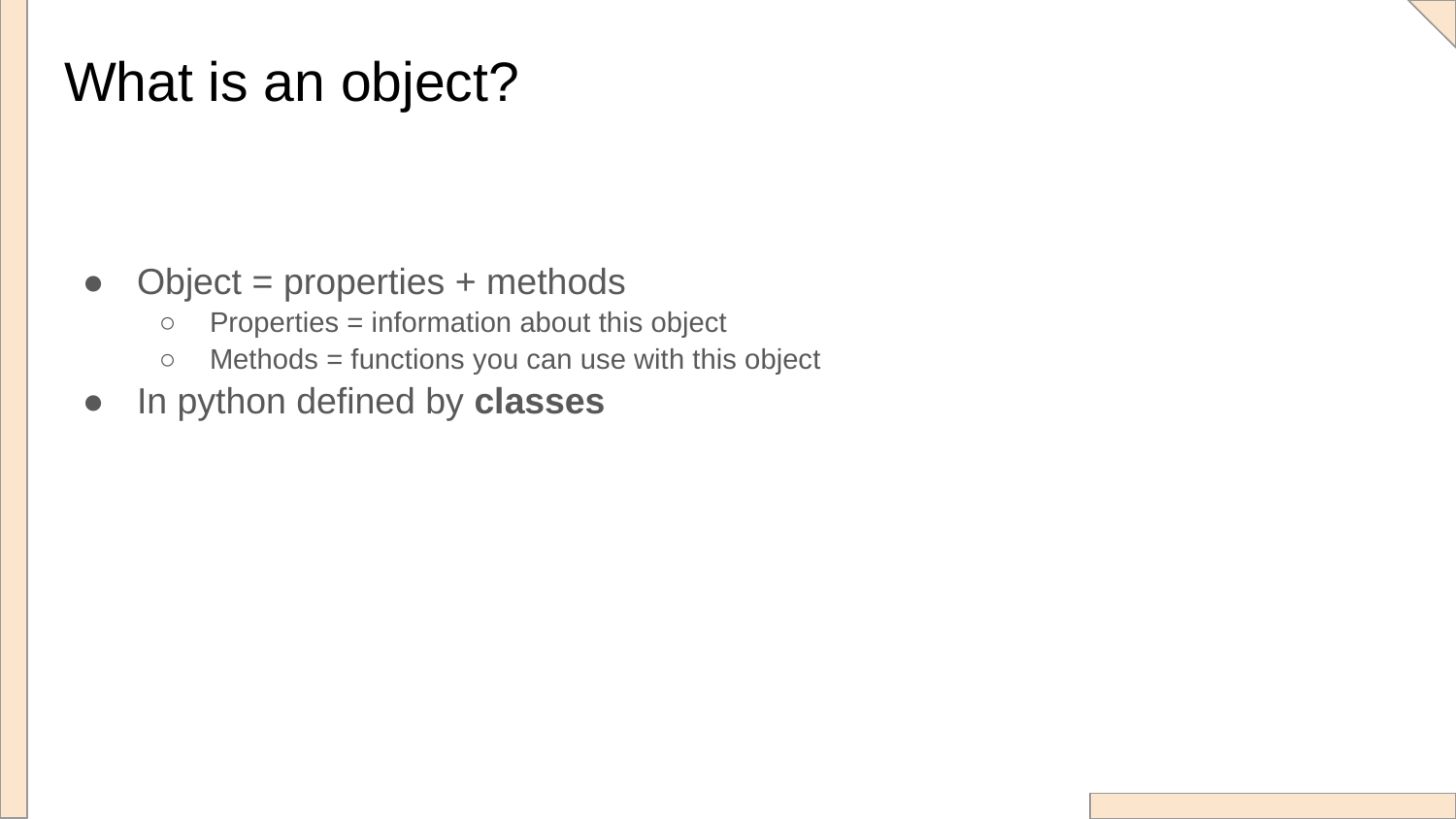

# What is an object?
Object = properties + methods
Properties = information about this object
Methods = functions you can use with this object
In python defined by classes